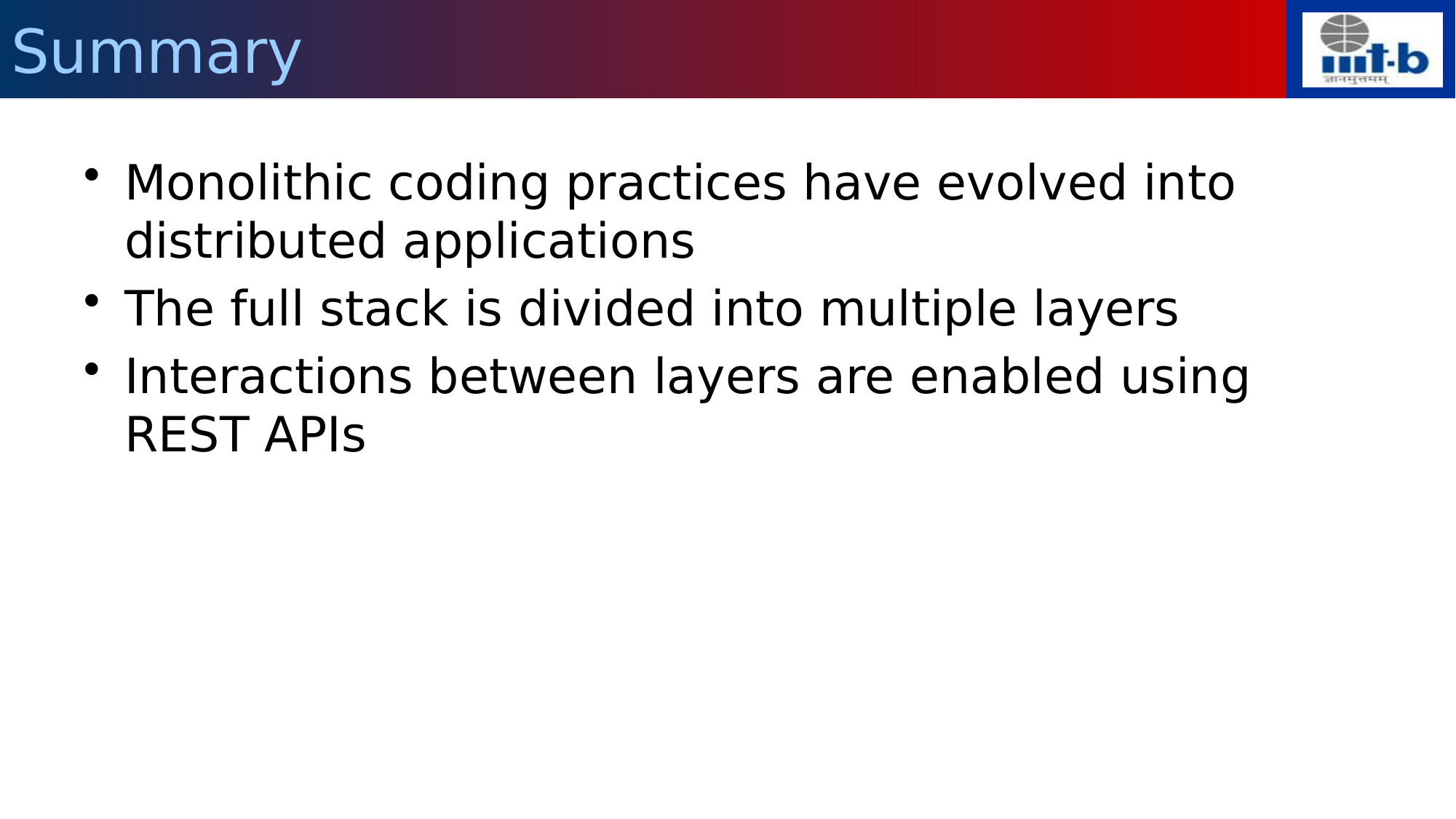

# Summary
Monolithic coding practices have evolved into distributed applications
The full stack is divided into multiple layers
Interactions between layers are enabled using REST APIs